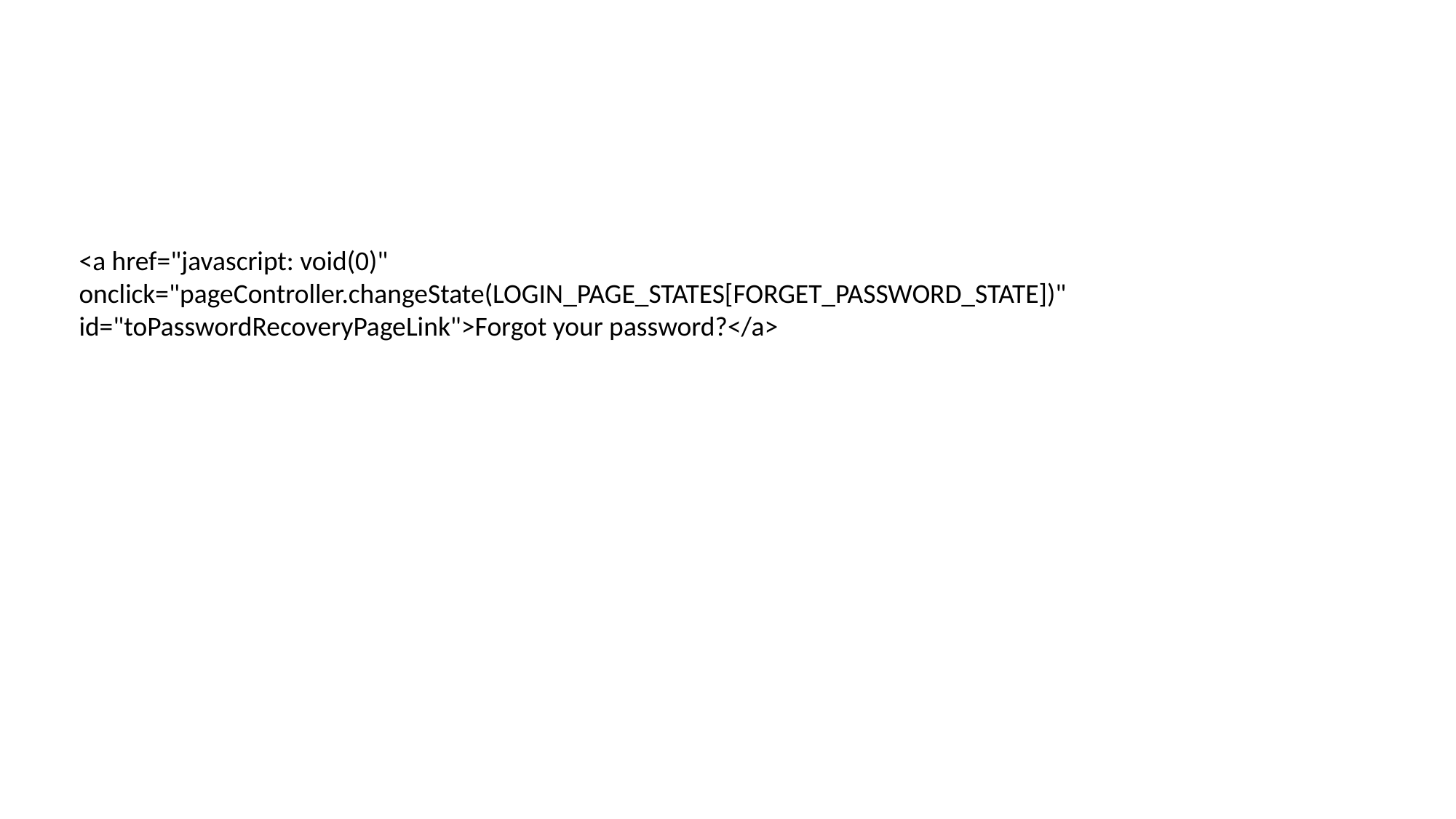

#
<a href="javascript: void(0)" onclick="pageController.changeState(LOGIN_PAGE_STATES[FORGET_PASSWORD_STATE])" id="toPasswordRecoveryPageLink">Forgot your password?</a>